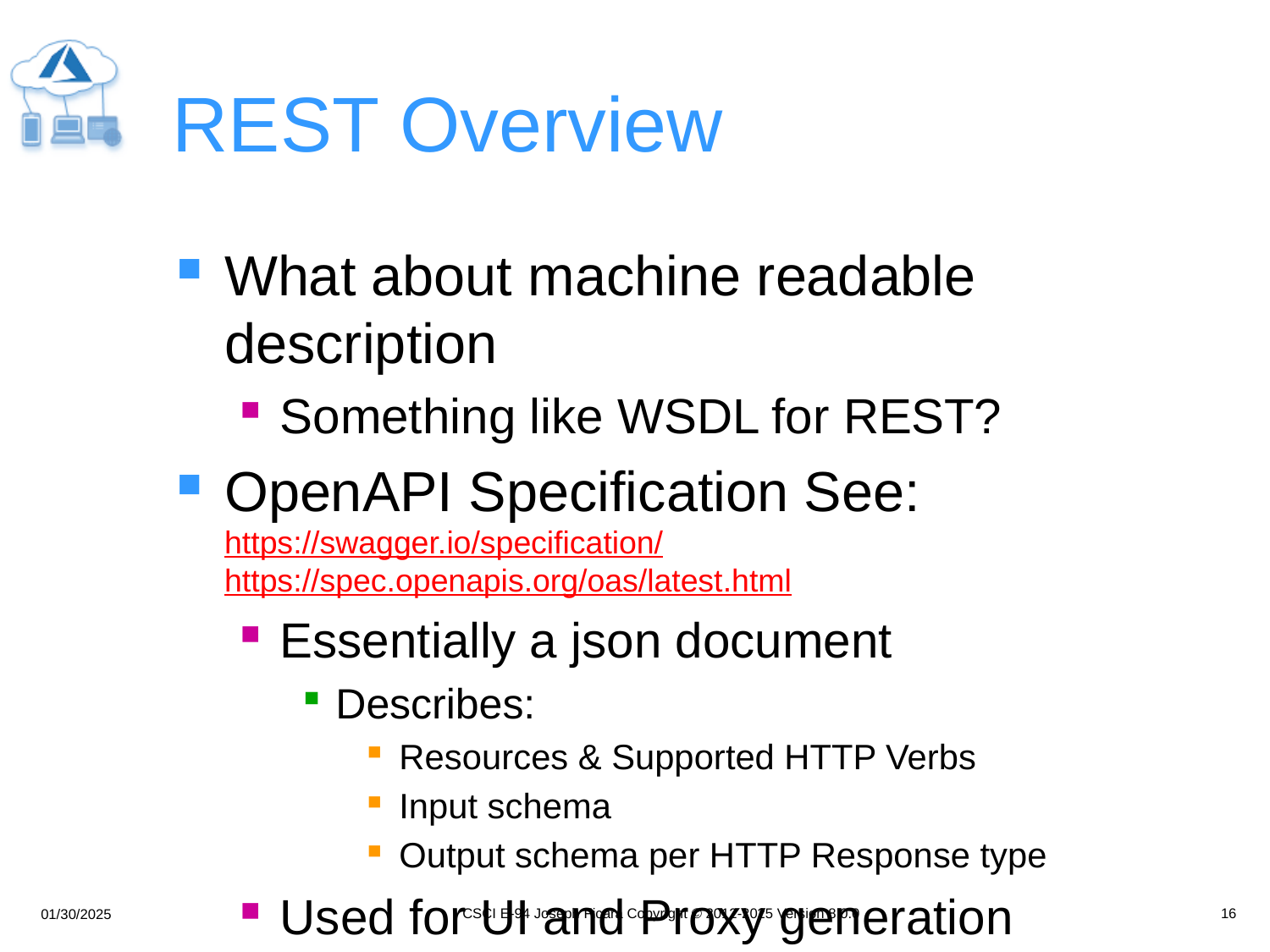

# REST Overview
What about machine readable description
Something like WSDL for REST?
OpenAPI Specification See: https://swagger.io/specification/
https://spec.openapis.org/oas/latest.html
Essentially a json document
Describes:
Resources & Supported HTTP Verbs
Input schema
Output schema per HTTP Response type
Used for UI and Proxy generation

CSCI E-94 Joseph Ficara Copyright © 2012-2025 Version 8.0.0
16
01/30/2025